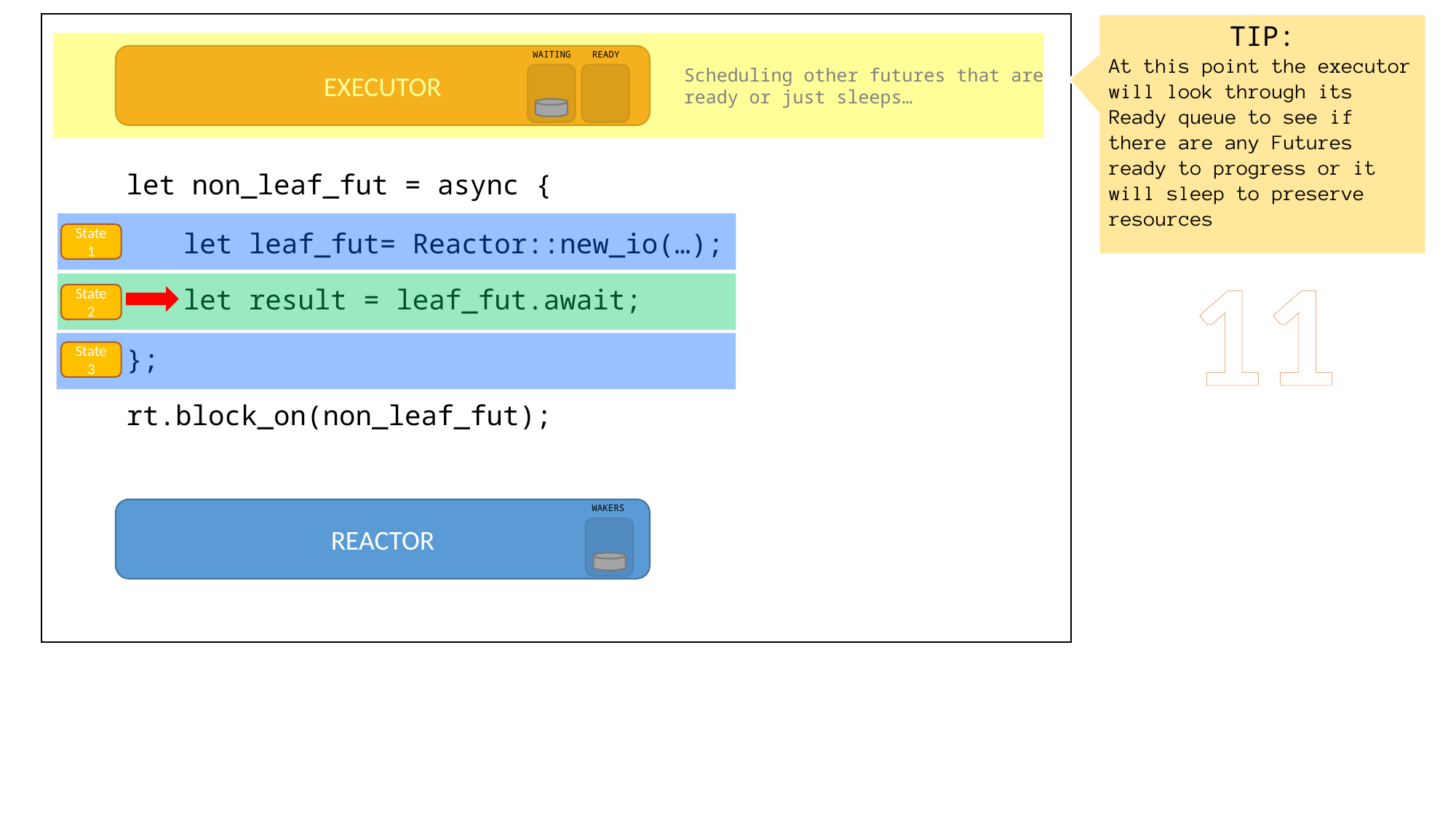

TIP:
At this point the executor will look through its Ready queue to see if there are any Futures ready to progress or it will sleep to preserve resources

WAITING

READY

EXECUTOR
Scheduling other futures that are ready or just sleeps…

let non_leaf_fut = async {

let leaf_fut= Reactor::new_io(…);
State 1
11

let result = leaf_fut.await;
State 2

};
State 3
rt.block_on(non_leaf_fut);
WAKERS

REACTOR